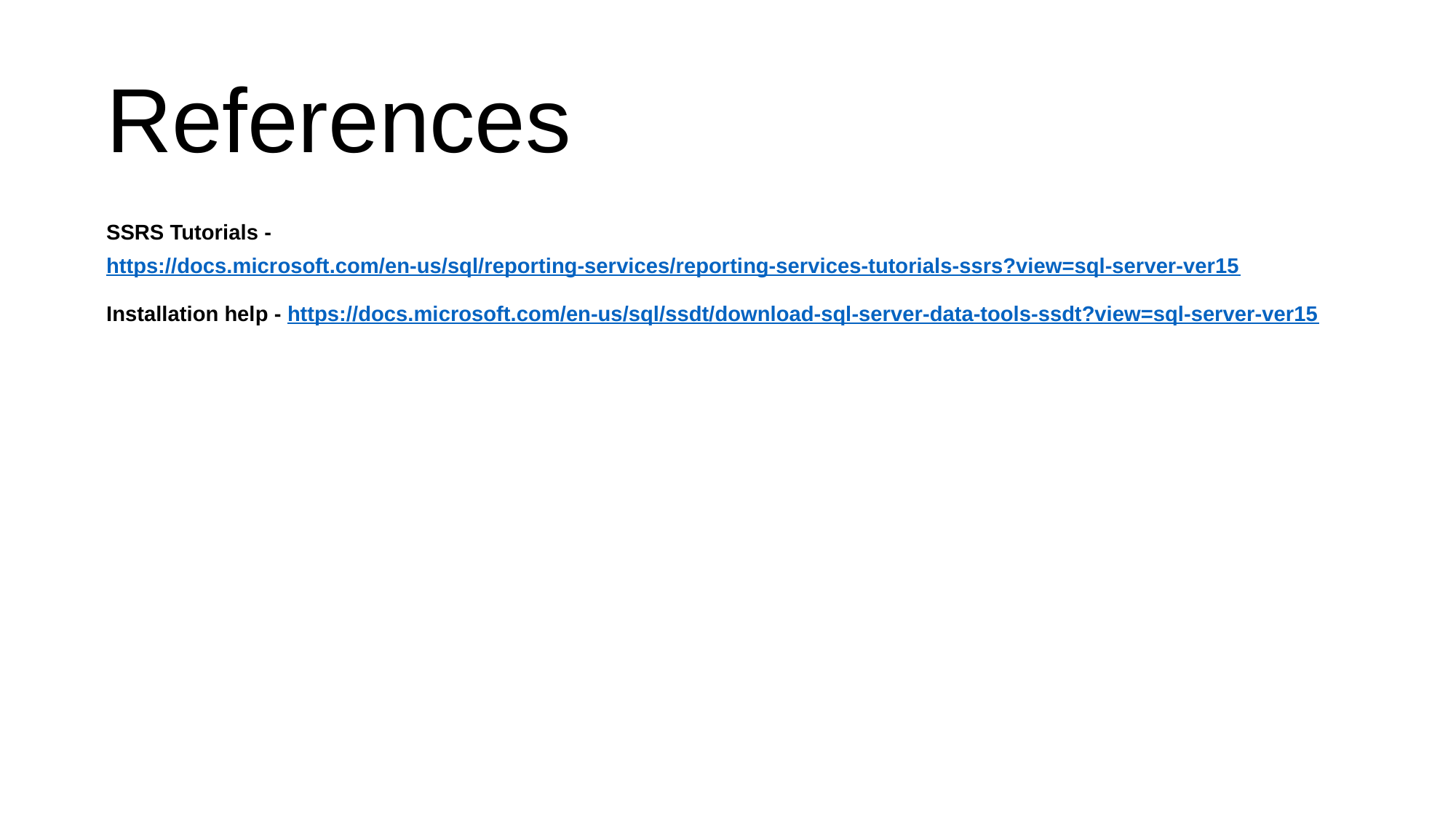

References
SSRS Tutorials - https://docs.microsoft.com/en-us/sql/reporting-services/reporting-services-tutorials-ssrs?view=sql-server-ver15
Installation help - https://docs.microsoft.com/en-us/sql/ssdt/download-sql-server-data-tools-ssdt?view=sql-server-ver15